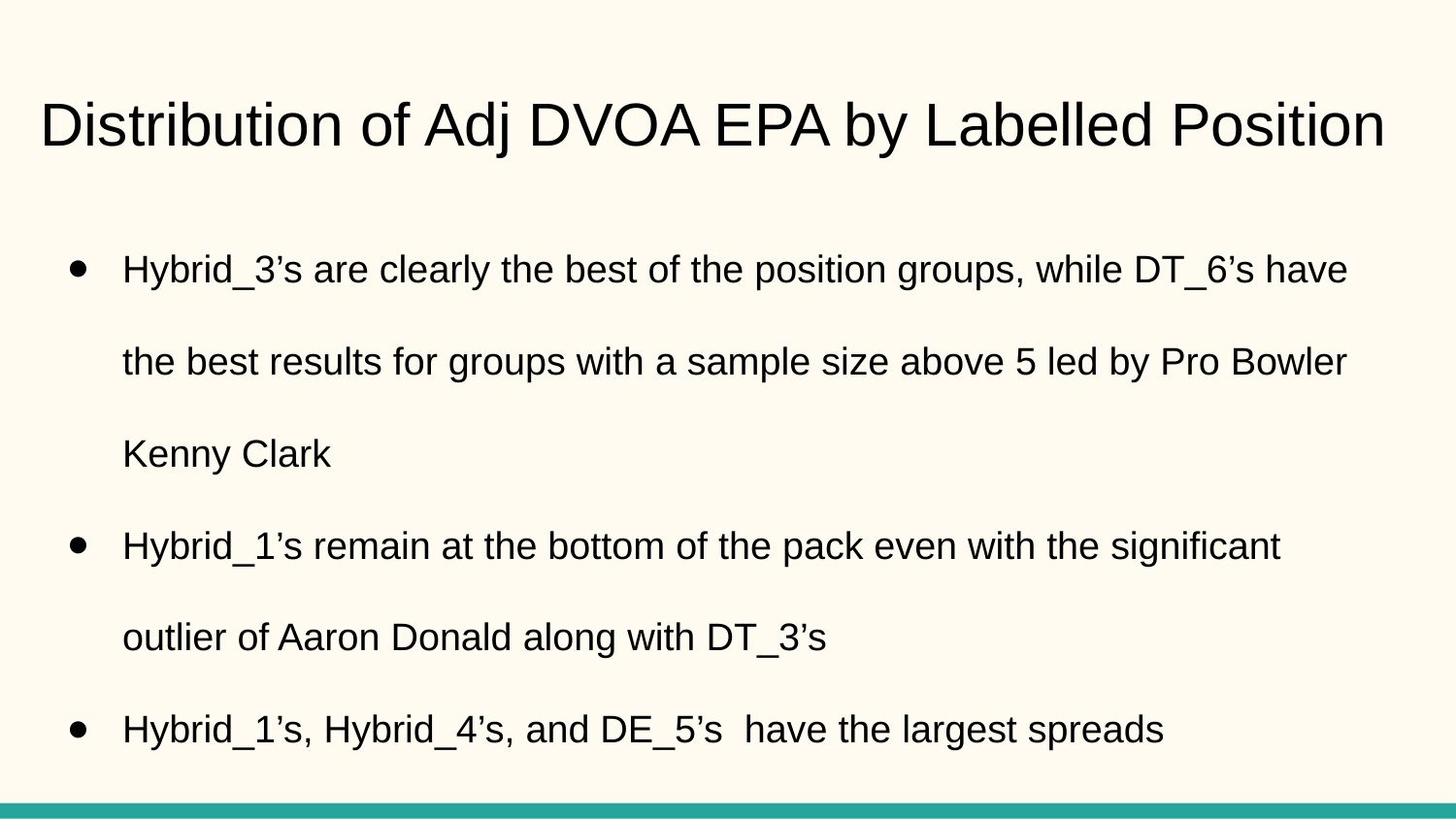

Distribution of Adj DVOA EPA by Labelled Position
Hybrid_3’s are clearly the best of the position groups, while DT_6’s have the best results for groups with a sample size above 5 led by Pro Bowler Kenny Clark
Hybrid_1’s remain at the bottom of the pack even with the significant outlier of Aaron Donald along with DT_3’s
Hybrid_1’s, Hybrid_4’s, and DE_5’s  have the largest spreads